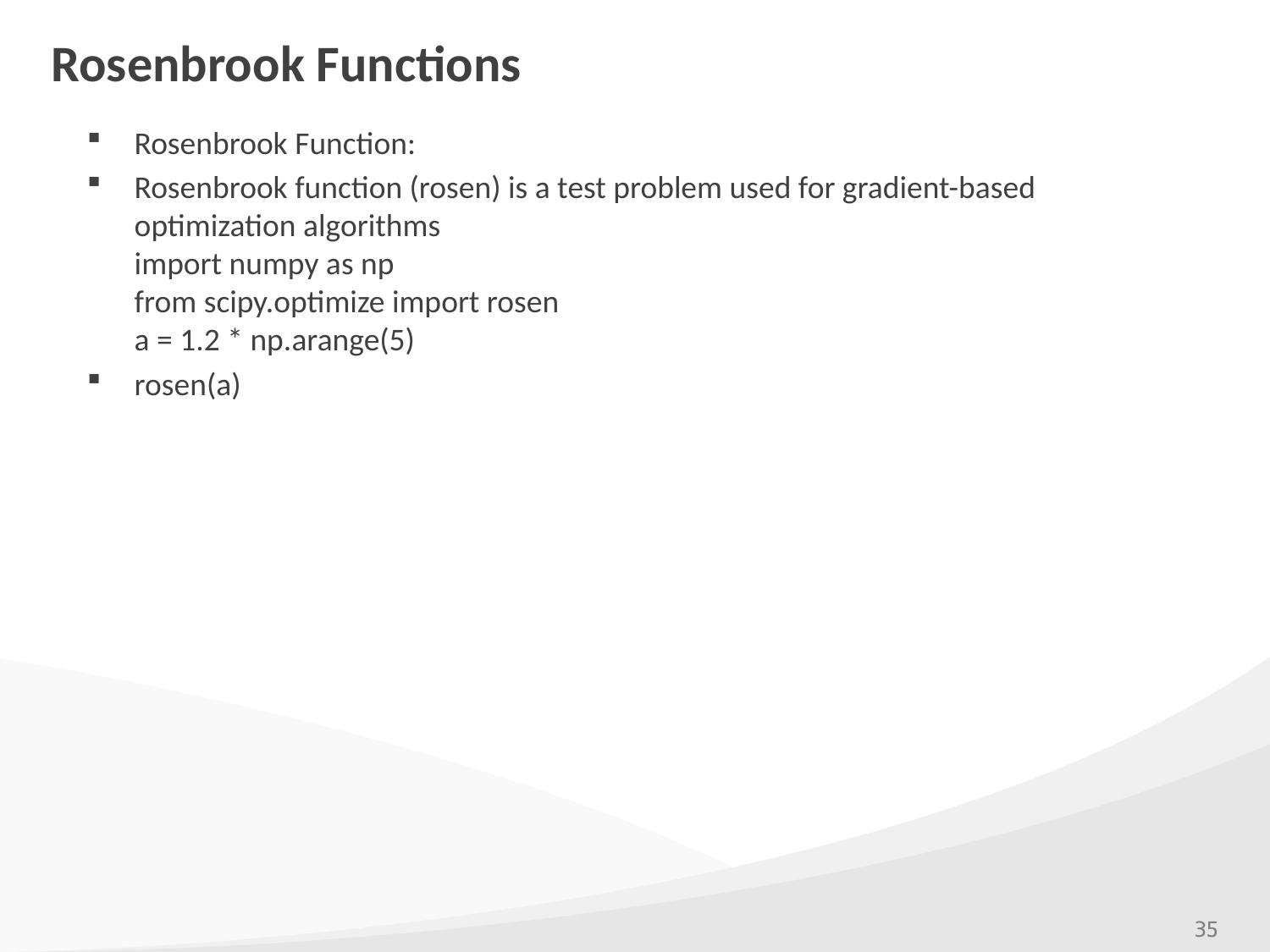

# Rosenbrook Functions
Rosenbrook Function:
Rosenbrook function (rosen) is a test problem used for gradient-based optimization algorithms
import numpy as np
from scipy.optimize import rosen
a = 1.2 * np.arange(5)
rosen(a)